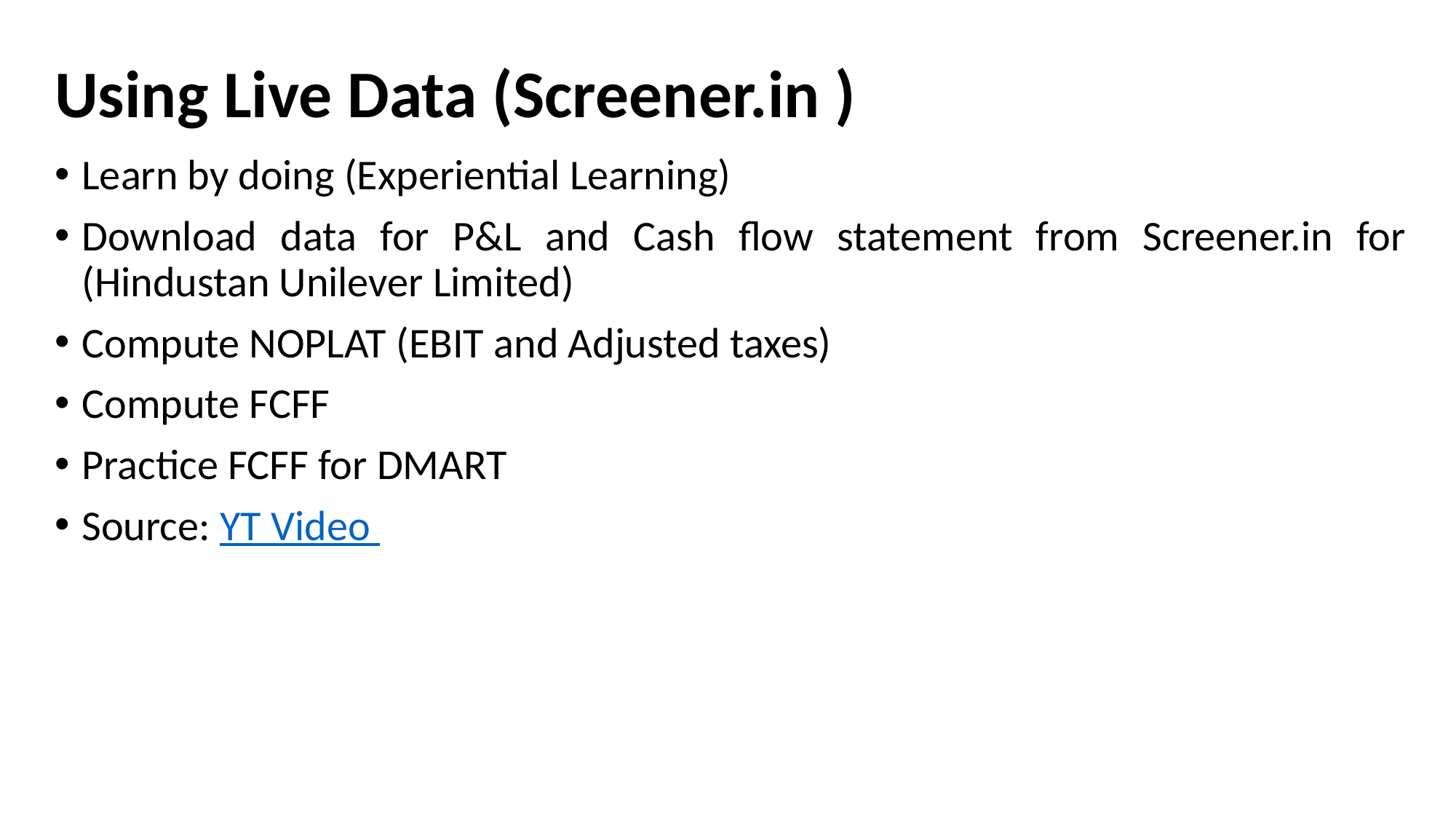

# Using Live Data (Screener.in )
Learn by doing (Experiential Learning)
Download data for P&L and Cash flow statement from Screener.in for (Hindustan Unilever Limited)
Compute NOPLAT (EBIT and Adjusted taxes)
Compute FCFF
Practice FCFF for DMART
Source: YT Video